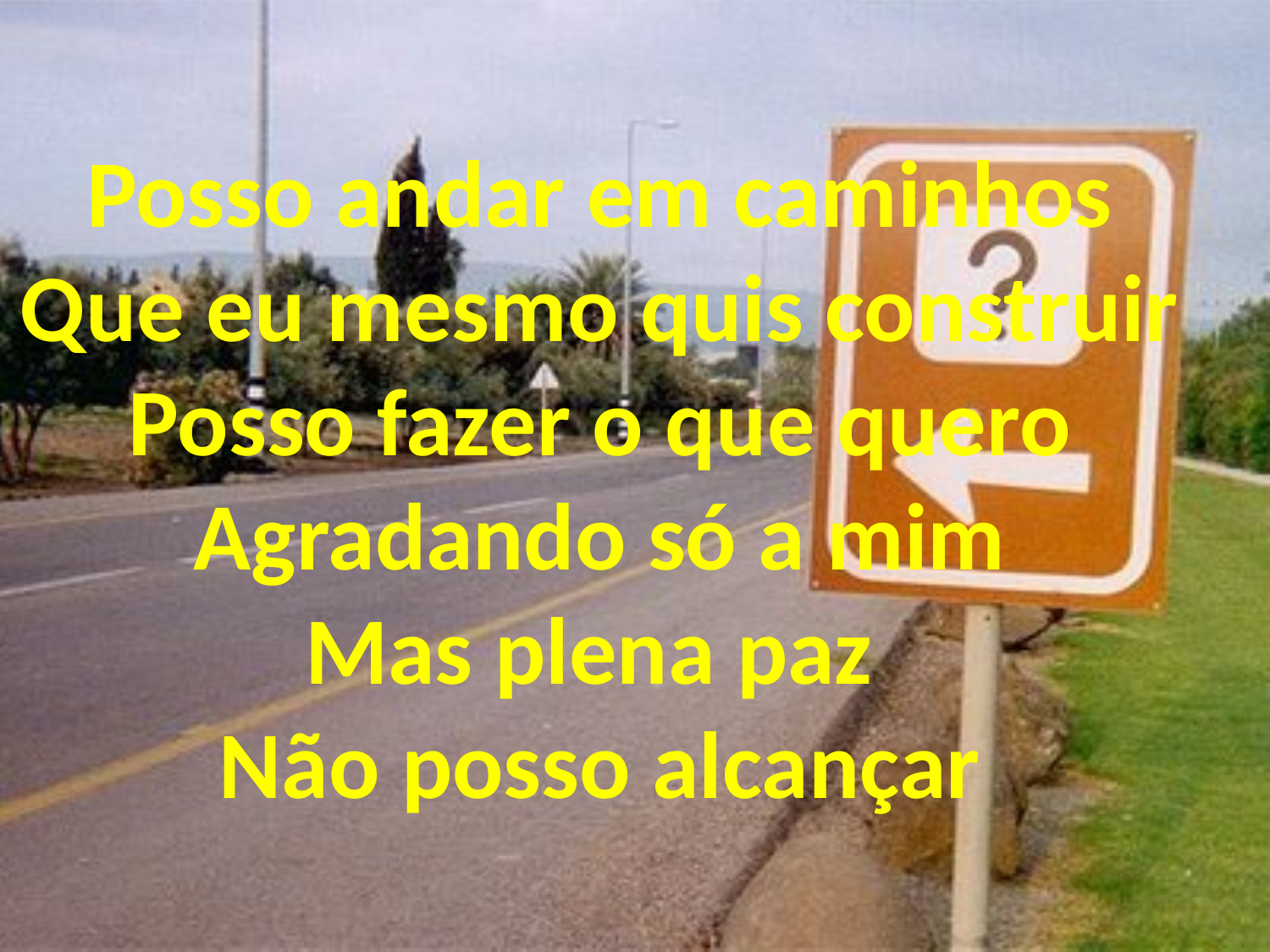

Posso andar em caminhos
Que eu mesmo quis construir
Posso fazer o que quero
Agradando só a mim
Mas plena paz
Não posso alcançar